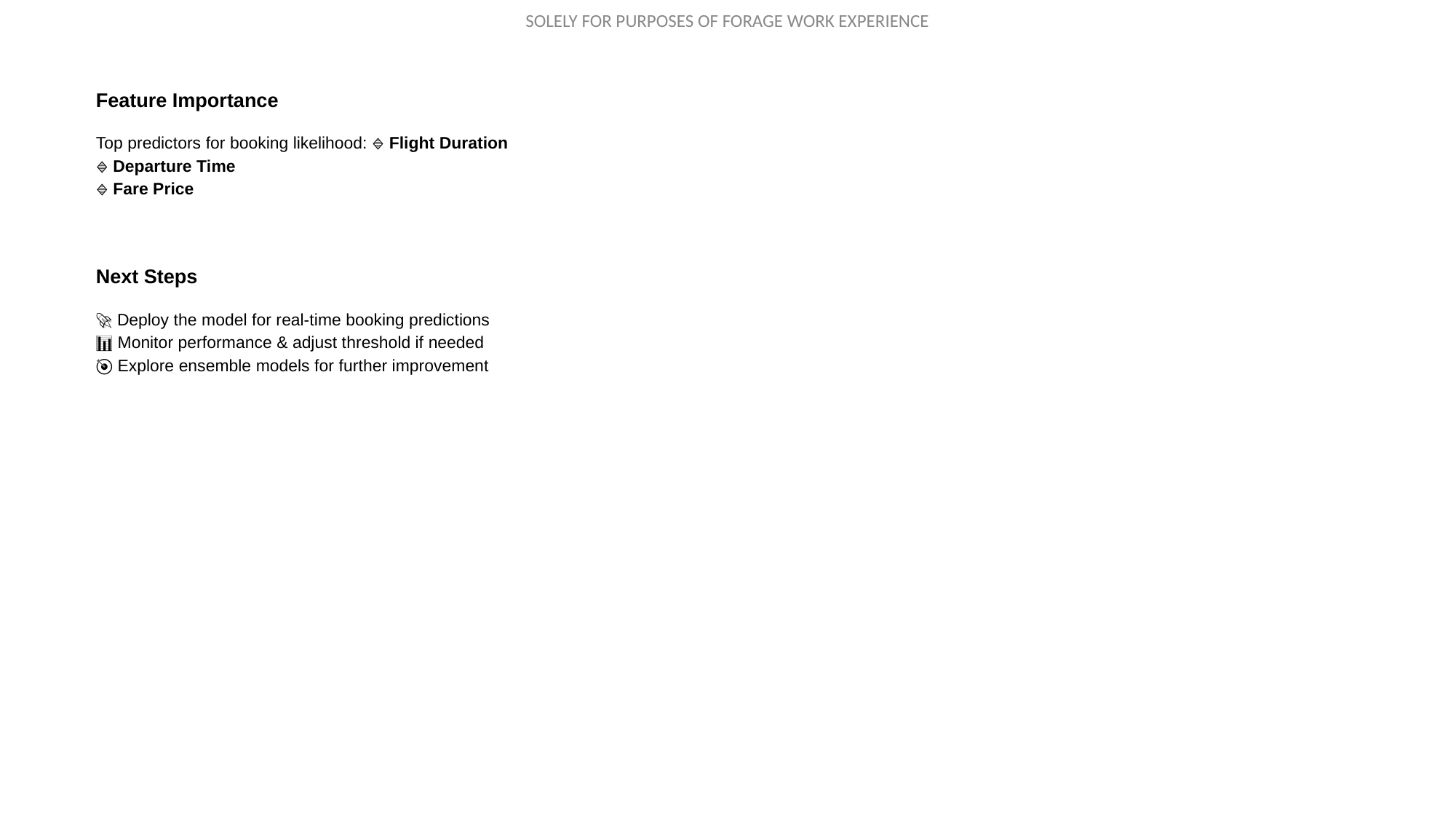

Feature Importance
Top predictors for booking likelihood: 🔹 Flight Duration
🔹 Departure Time
🔹 Fare Price

Next Steps
🚀 Deploy the model for real-time booking predictions
📊 Monitor performance & adjust threshold if needed
🎯 Explore ensemble models for further improvement